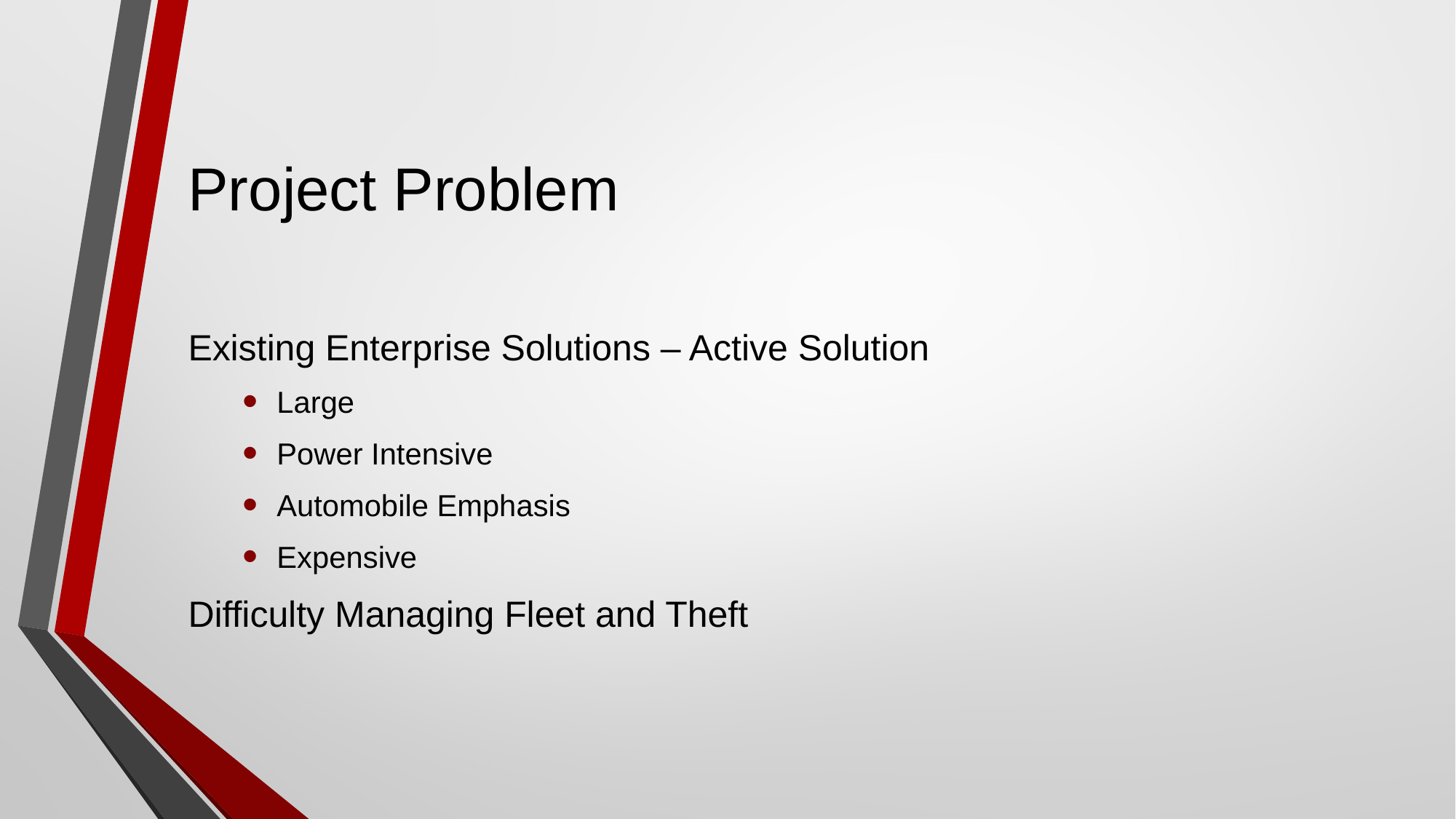

# Project Problem
Existing Enterprise Solutions – Active Solution
Large
Power Intensive
Automobile Emphasis
Expensive
Difficulty Managing Fleet and Theft